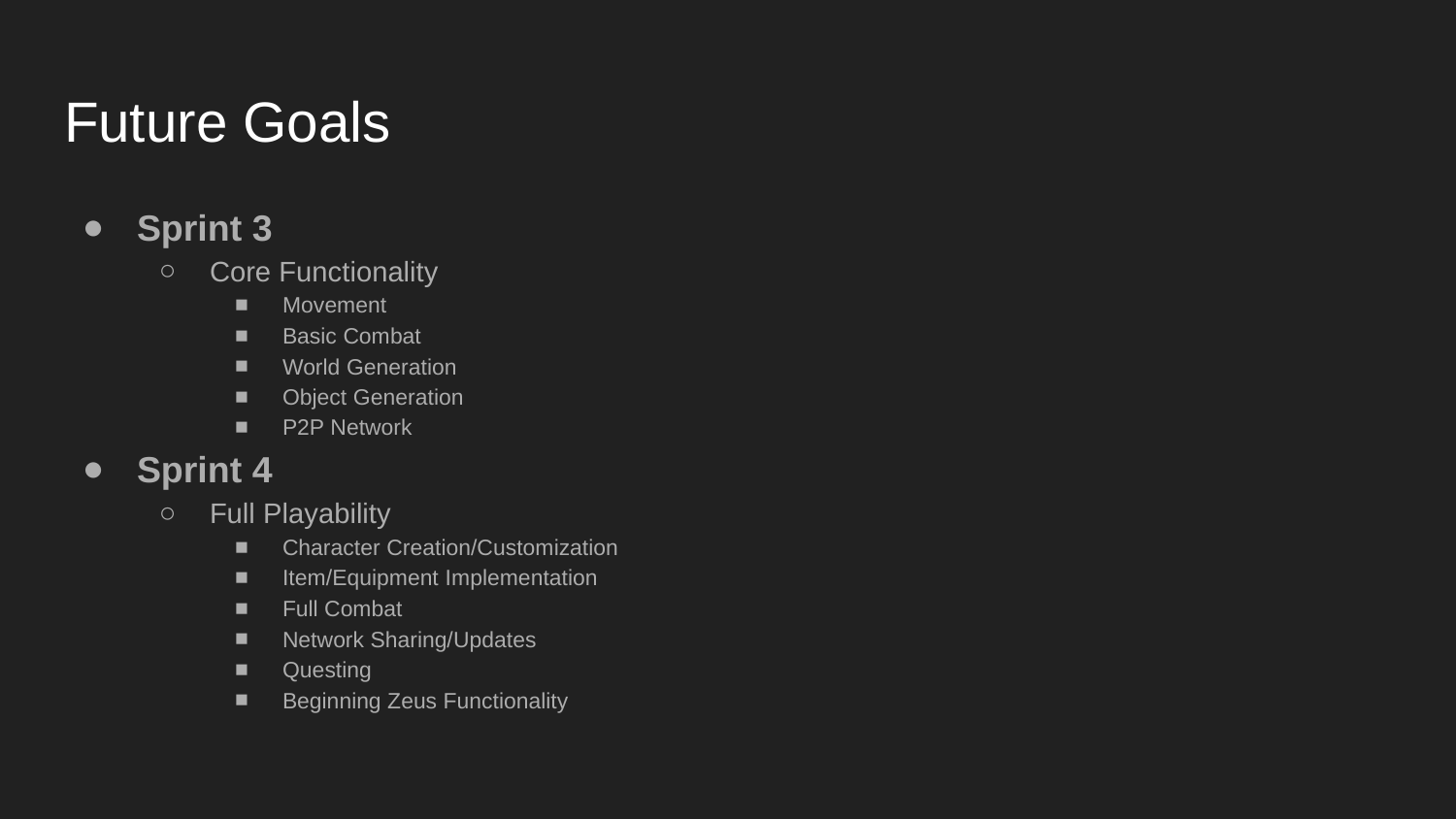

# Future Goals
Sprint 3
Core Functionality
Movement
Basic Combat
World Generation
Object Generation
P2P Network
Sprint 4
Full Playability
Character Creation/Customization
Item/Equipment Implementation
Full Combat
Network Sharing/Updates
Questing
Beginning Zeus Functionality